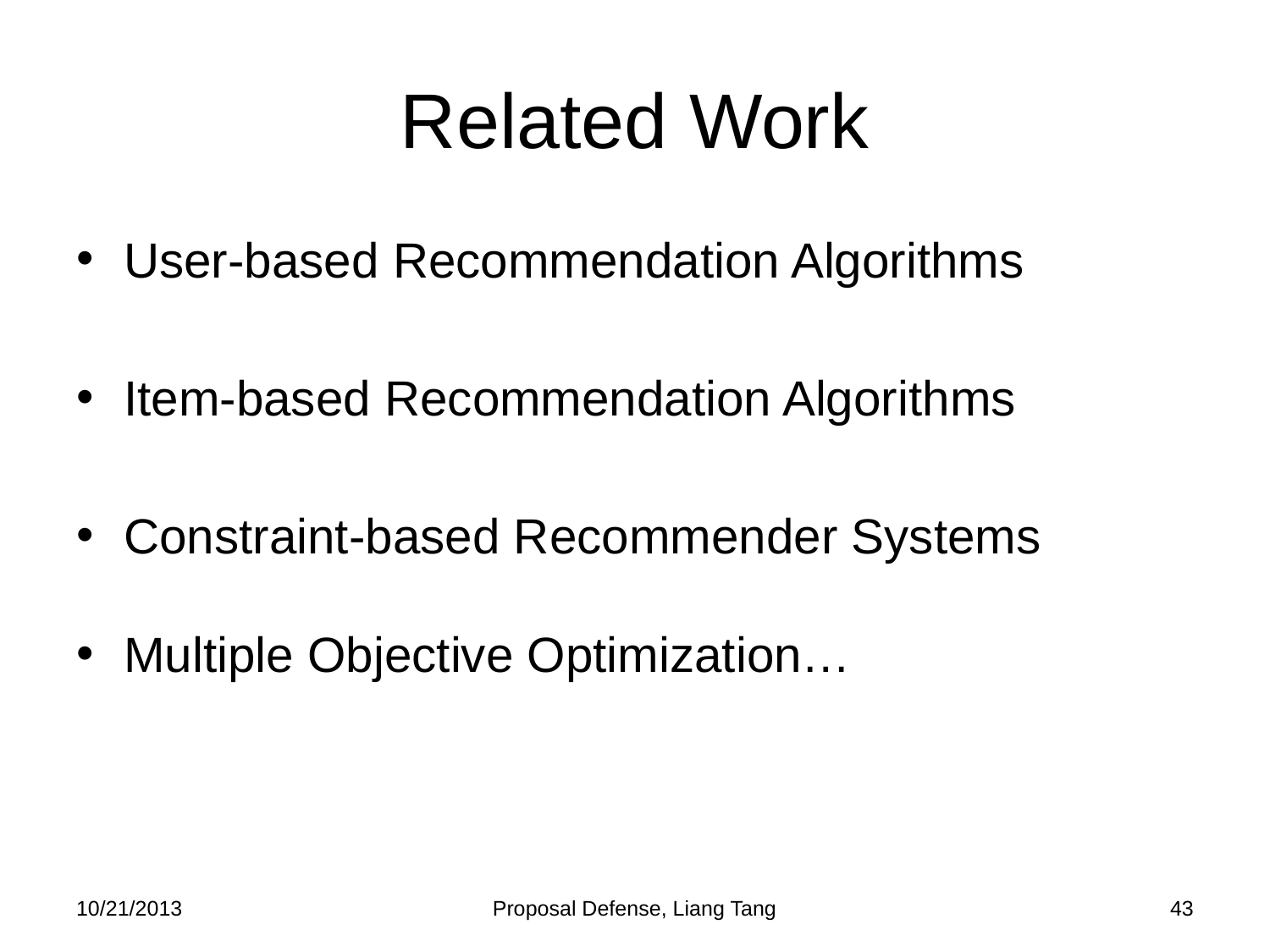

# Related Work
User-based Recommendation Algorithms

Item-based Recommendation Algorithms

Constraint-based Recommender Systems

Multiple Objective Optimization…

10/21/2013
Proposal Defense, Liang Tang
43